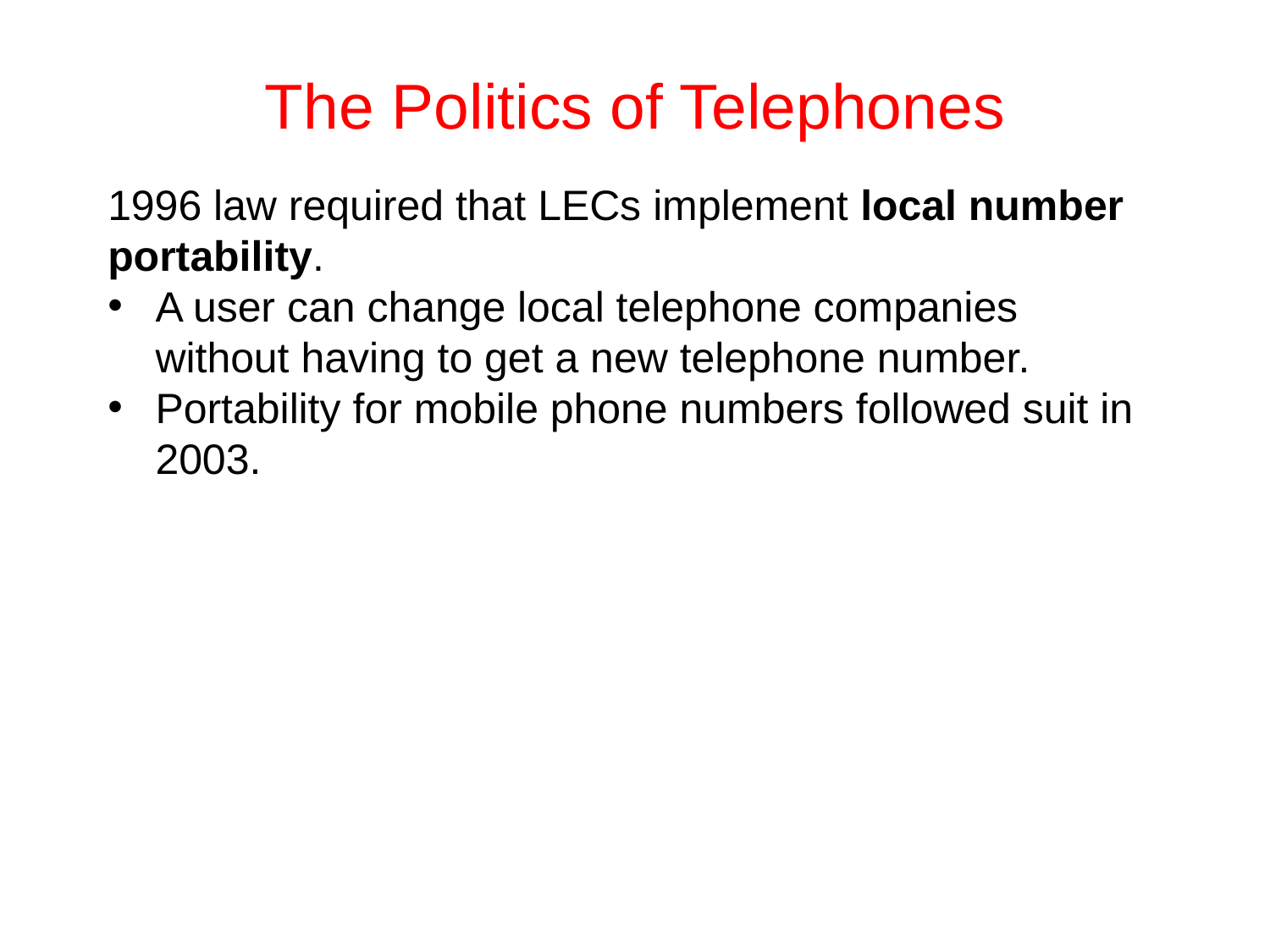

# The Politics of Telephones
1996 law required that LECs implement local number portability.
A user can change local telephone companies without having to get a new telephone number.
Portability for mobile phone numbers followed suit in 2003.